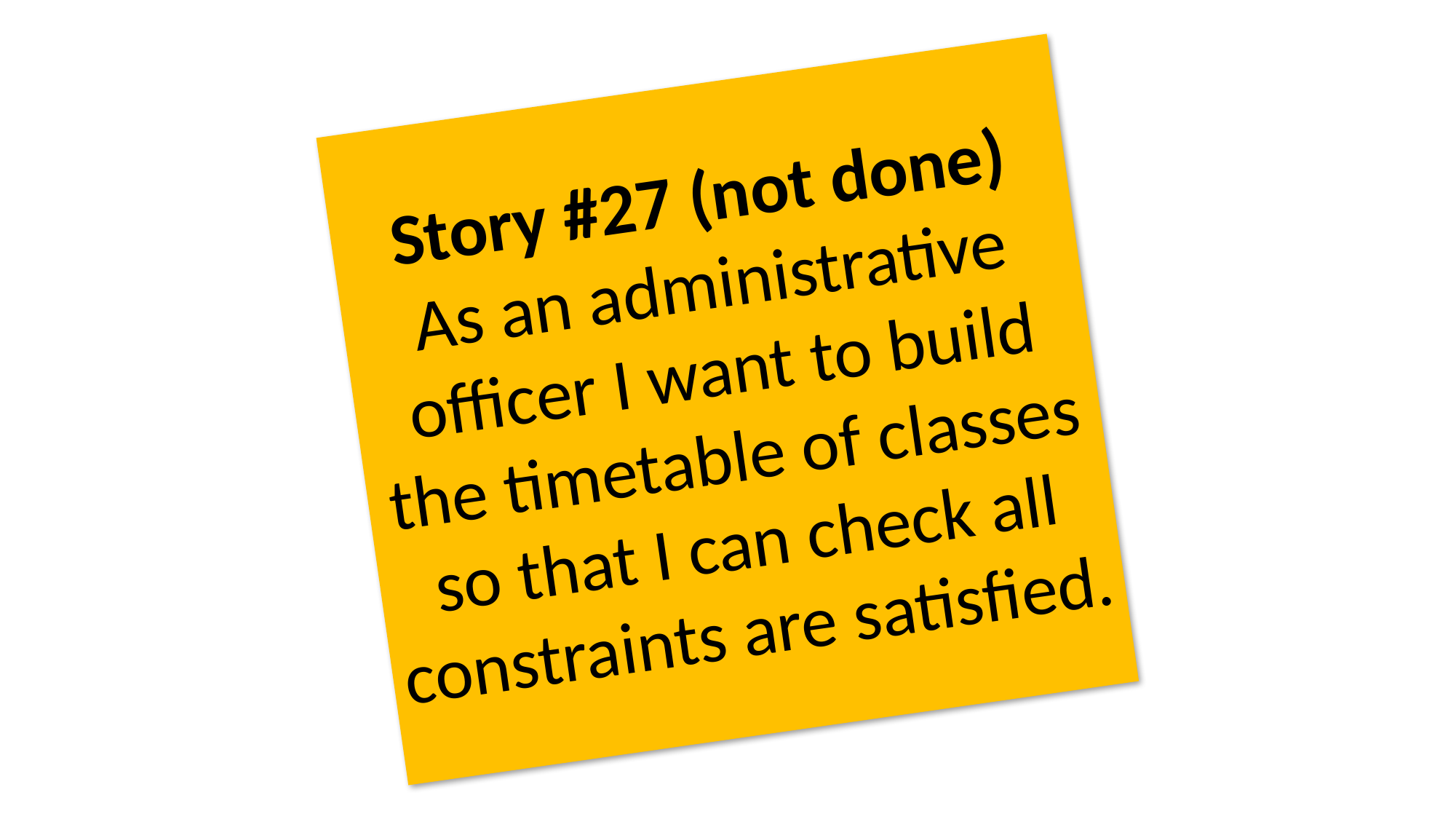

Story #27 (not done)
As an administrative officer I want to build the timetable of classes so that I can check all constraints are satisfied.